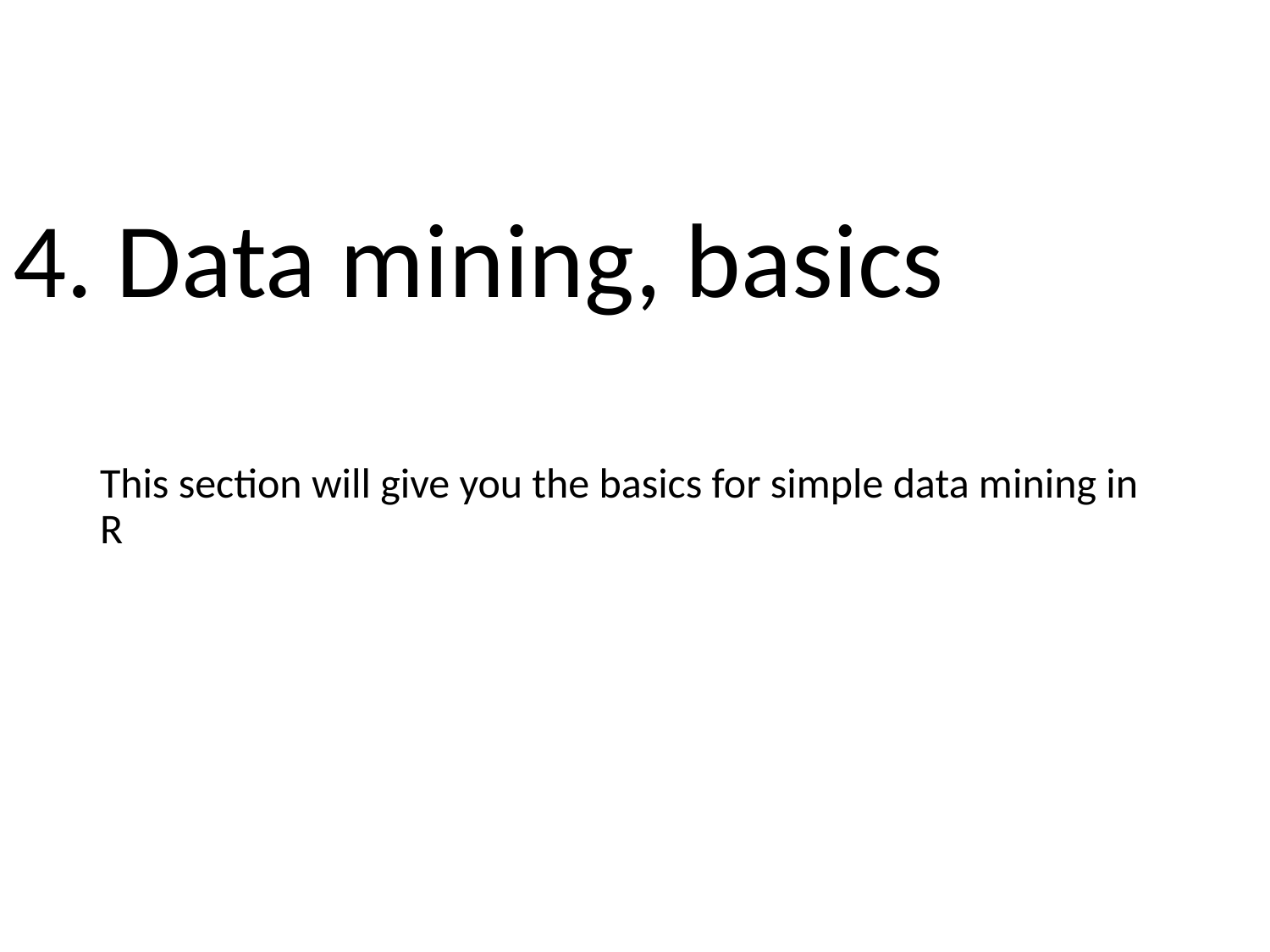

# 4. Data mining, basics
This section will give you the basics for simple data mining in R